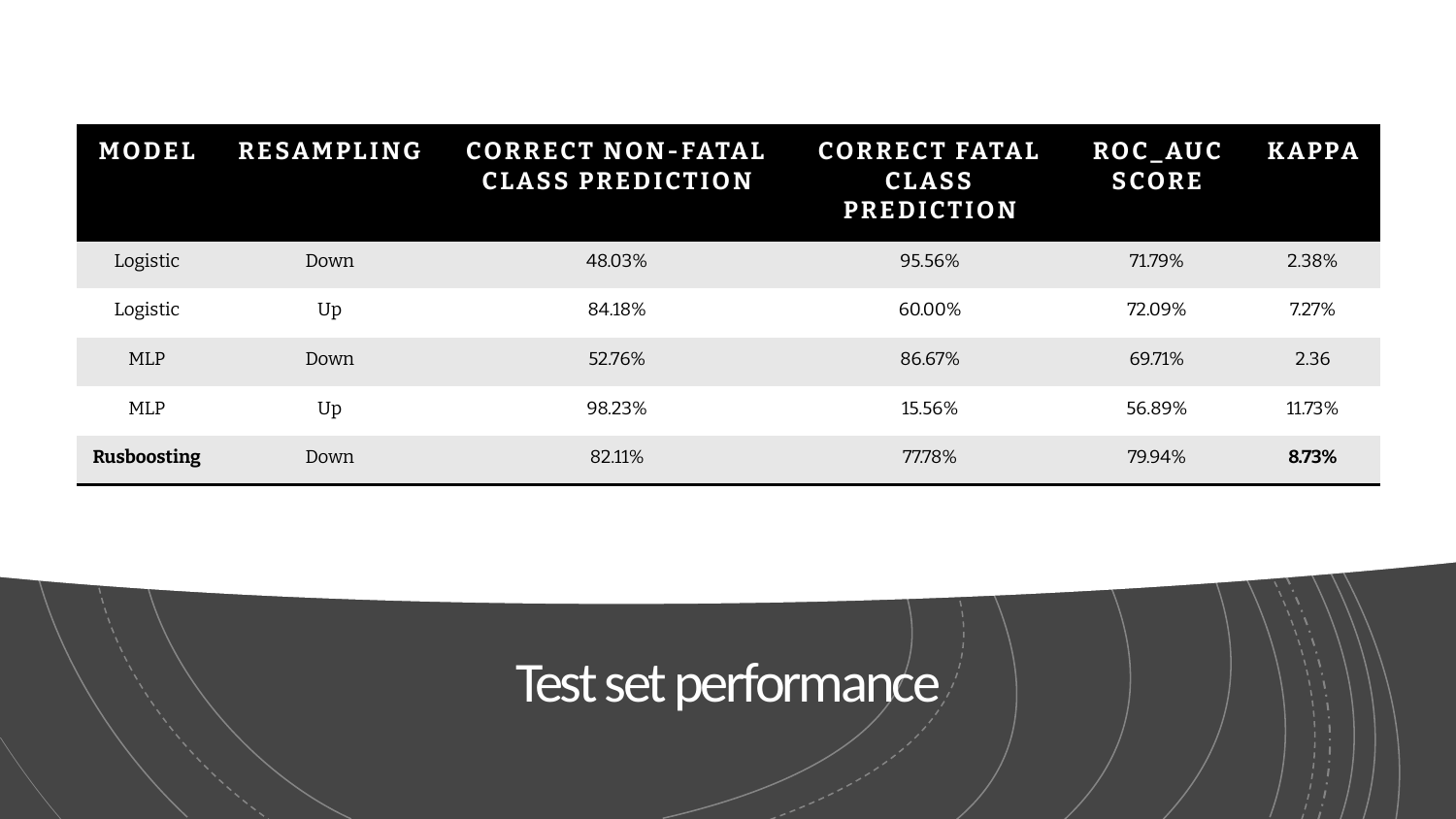

| Model | Resampling | Correct non-fatal class prediction | Correct fatal class prediction | ROC\_AUC Score | Kappa |
| --- | --- | --- | --- | --- | --- |
| Logistic | Down | 48.03% | 95.56% | 71.79% | 2.38% |
| Logistic | Up | 84.18% | 60.00% | 72.09% | 7.27% |
| MLP | Down | 52.76% | 86.67% | 69.71% | 2.36 |
| MLP | Up | 98.23% | 15.56% | 56.89% | 11.73% |
| Rusboosting | Down | 82.11% | 77.78% | 79.94% | 8.73% |

# Test set performance